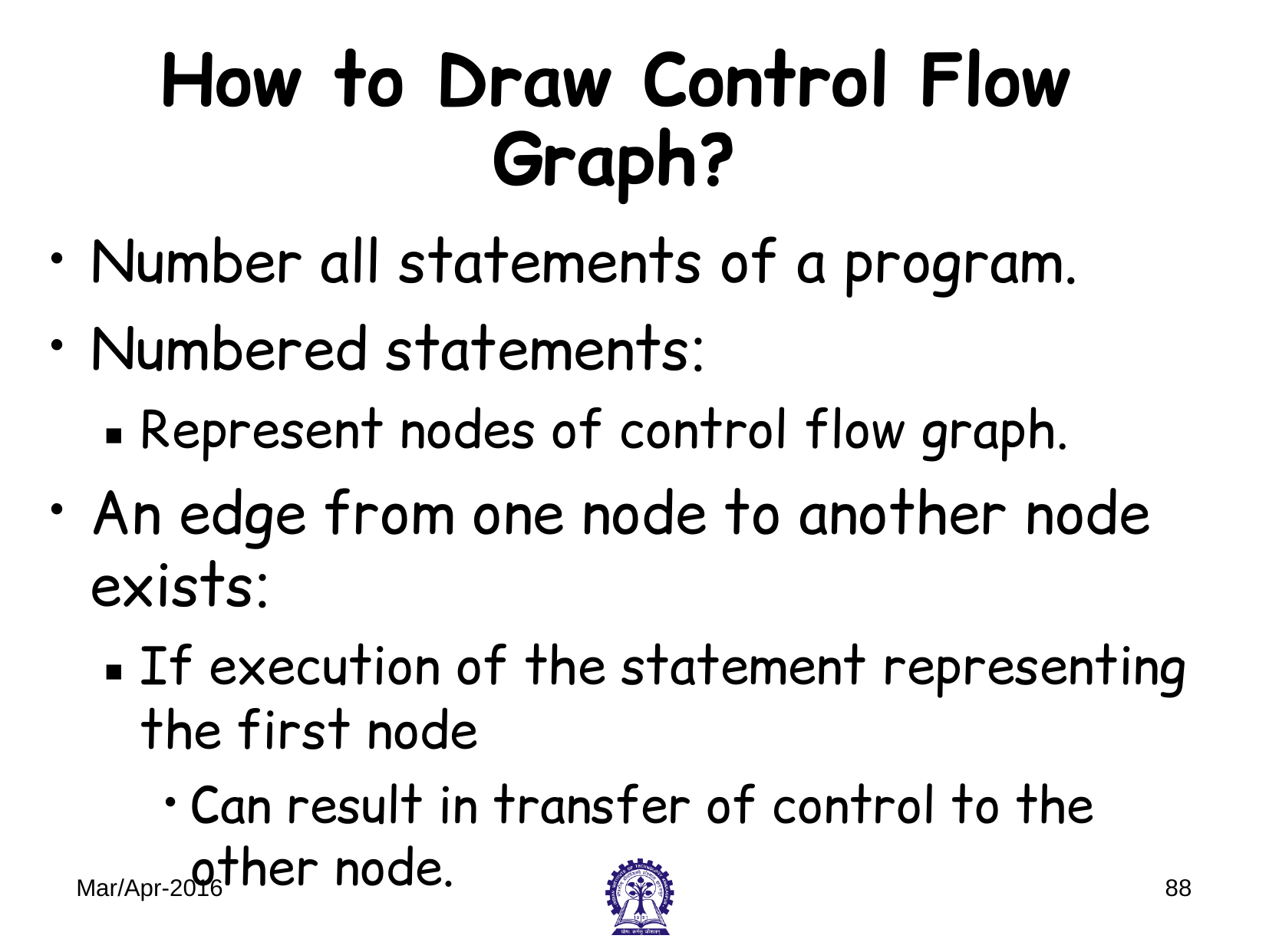

# How to Draw Control Flow Graph?
Number all statements of a program.
Numbered statements:
Represent nodes of control flow graph.
An edge from one node to another node exists:
If execution of the statement representing the first node
Can result in transfer of control to the other node.
Mar/Apr-2016
88